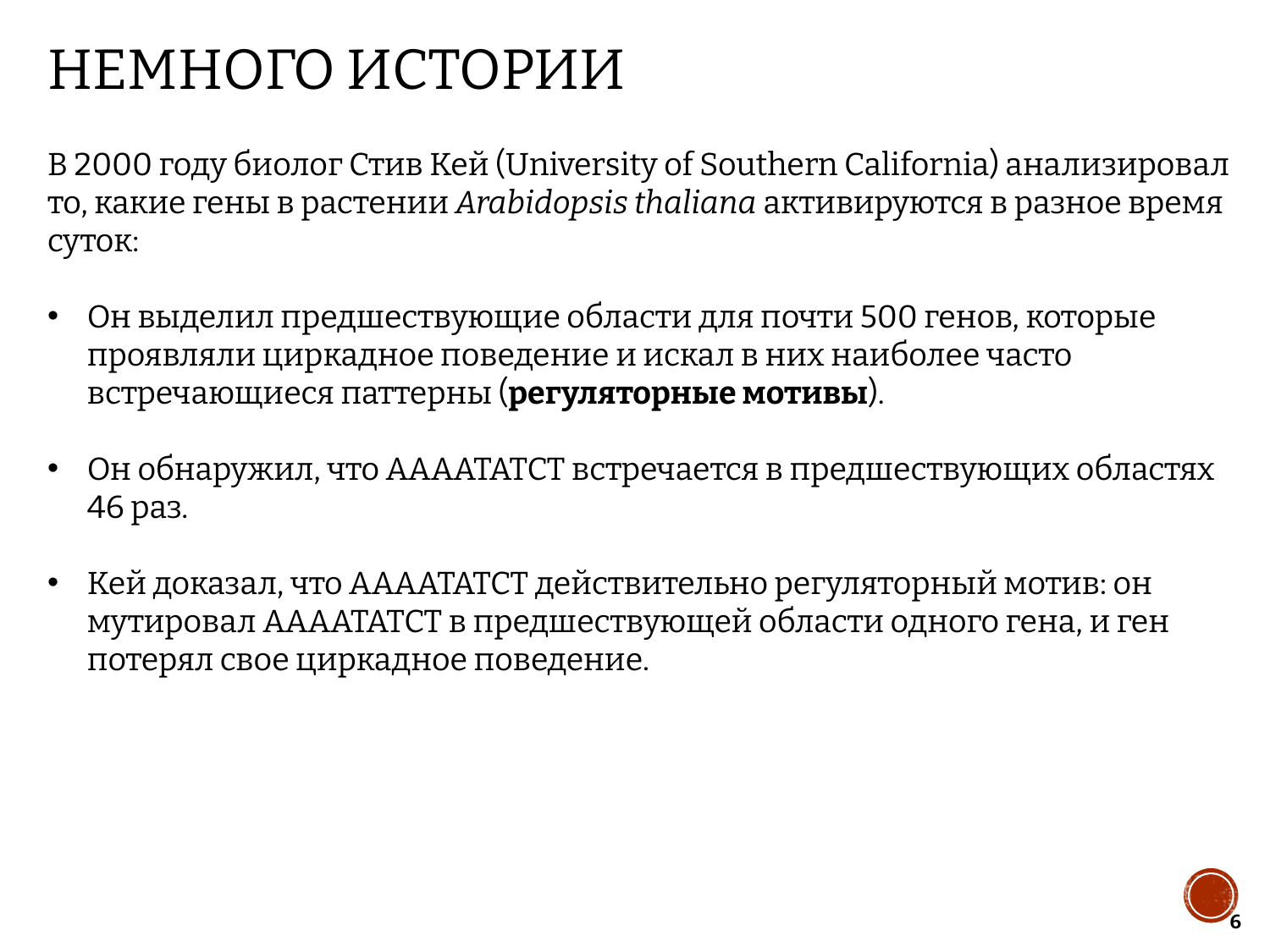

# Немного истории
В 2000 году биолог Стив Кей (University of Southern California) анализировал то, какие гены в растении Arabidopsis thaliana активируются в разное время суток:

Он выделил предшествующие области для почти 500 генов, которые проявляли циркадное поведение и искал в них наиболее часто встречающиеся паттерны (регуляторные мотивы).

Он обнаружил, что AAAATATCT встречается в предшествующих областях 46 раз.

Кей доказал, что AAAATATCT действительно регуляторный мотив: он мутировал AAAATATCT в предшествующей области одного гена, и ген потерял свое циркадное поведение.

6